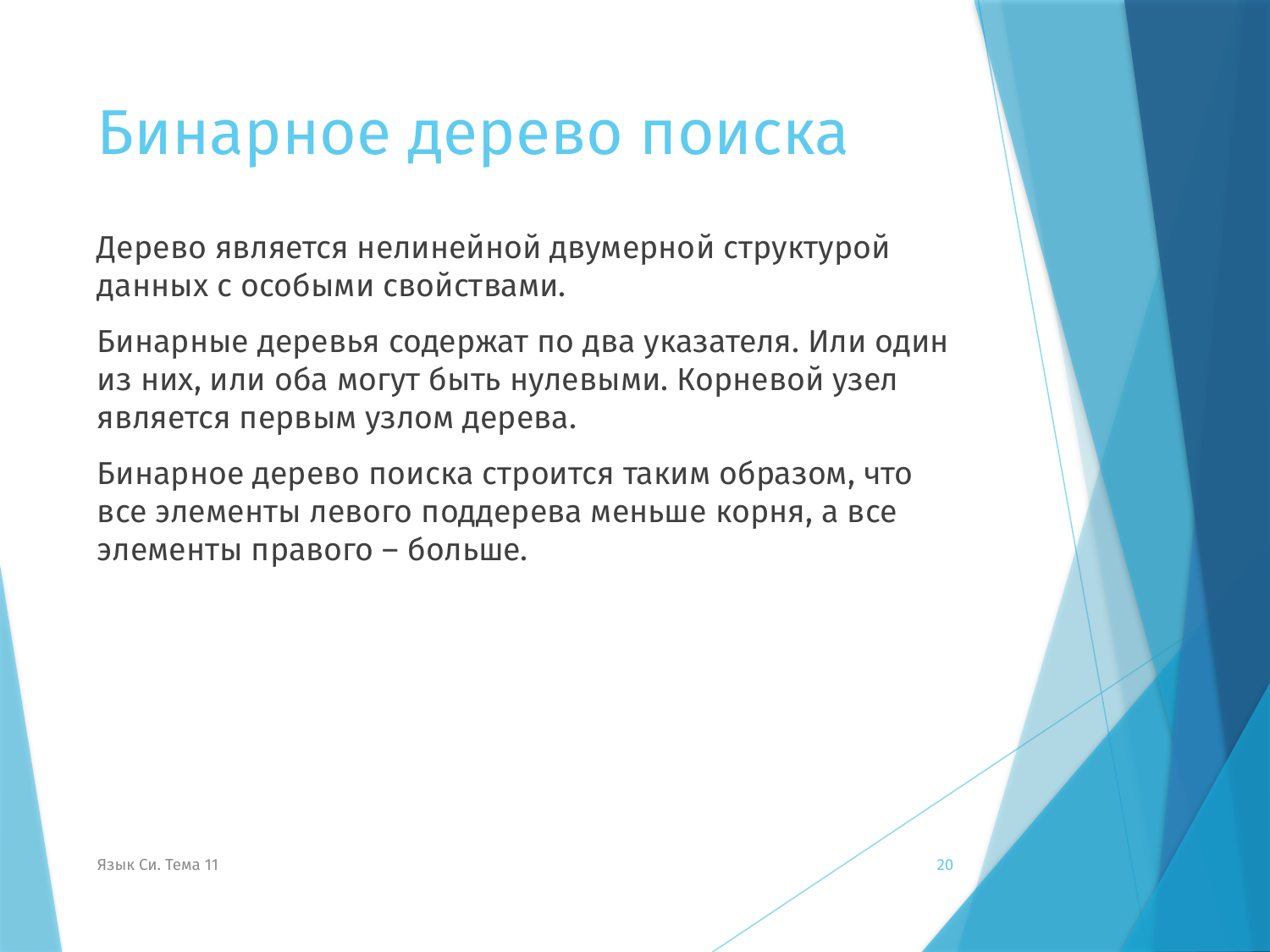

# Бинарное дерево поиска
Дерево является нелинейной двумерной структурой данных с особыми свойствами.
Бинарные деревья содержат по два указателя. Или один из них, или оба могут быть нулевыми. Корневой узел является первым узлом дерева.
Бинарное дерево поиска строится таким образом, что все элементы левого поддерева меньше корня, а все элементы правого – больше.
Язык Си. Тема 11
20